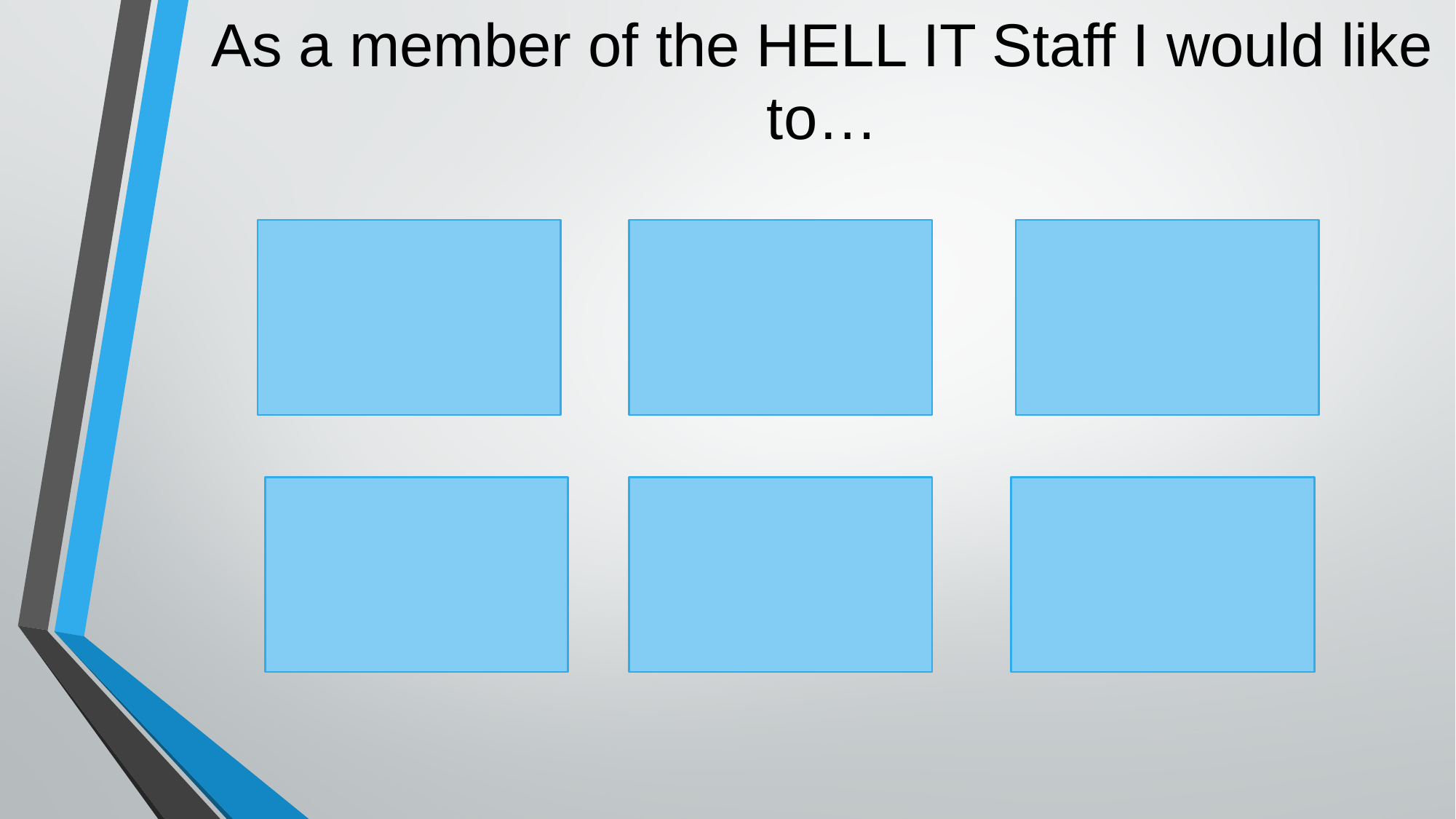

# As a member of the HELL IT Staff I would like to…